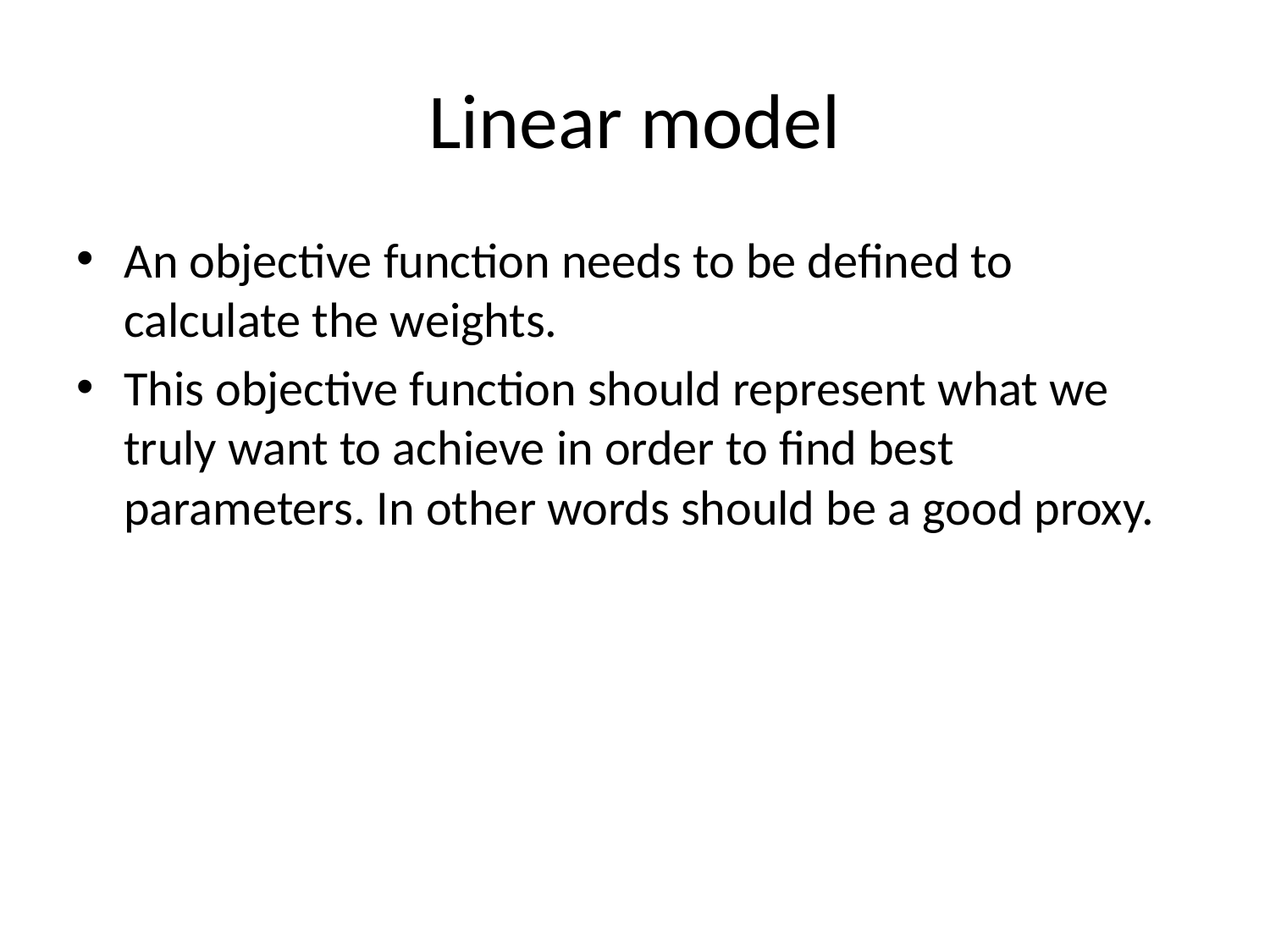

# Linear model
An objective function needs to be defined to calculate the weights.
This objective function should represent what we truly want to achieve in order to find best parameters. In other words should be a good proxy.